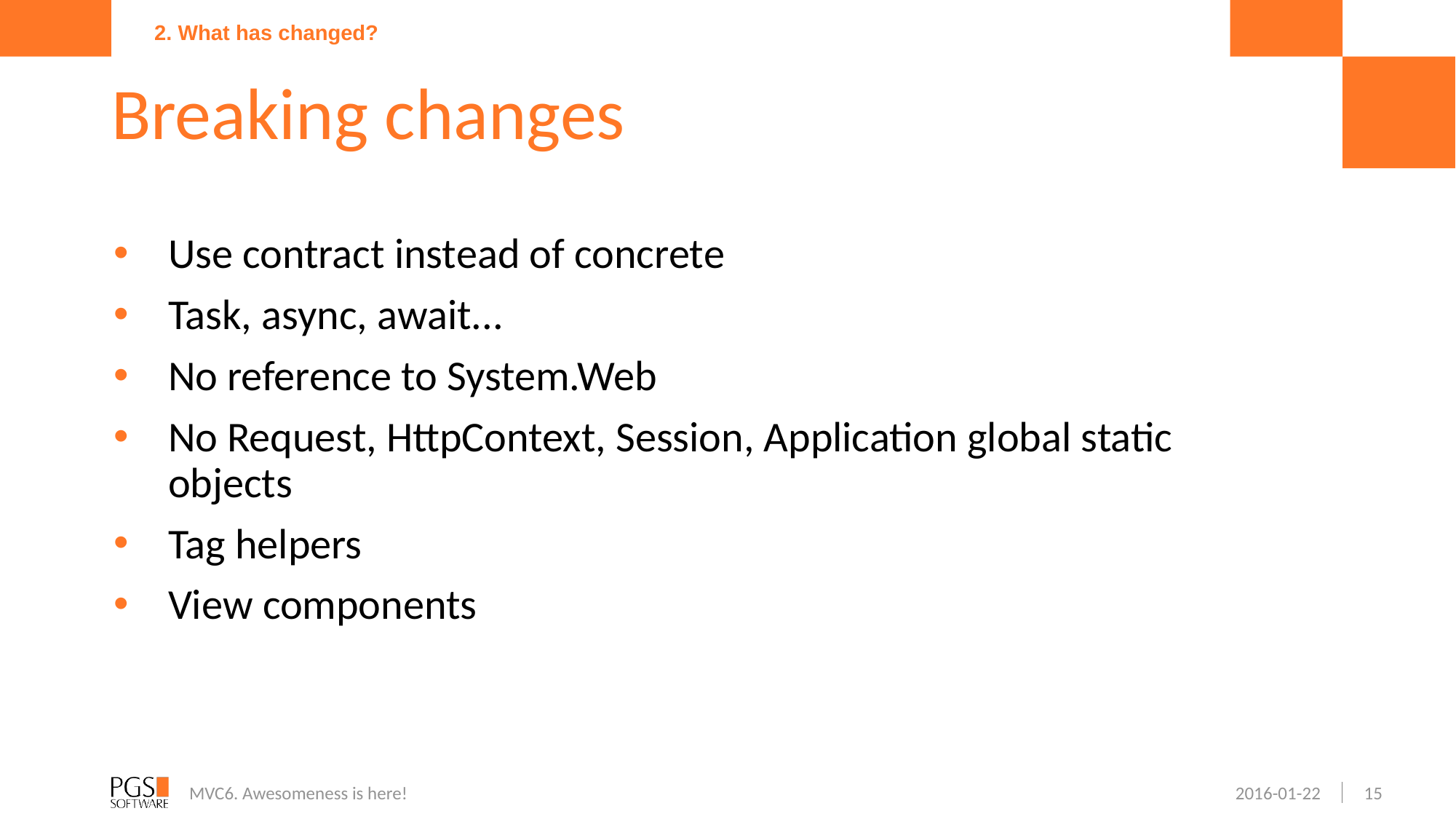

2. What has changed?
# Breaking changes
Use contract instead of concrete
Task, async, await...
No reference to System.Web
No Request, HttpContext, Session, Application global static objects
Tag helpers
View components
MVC6. Awesomeness is here!
2016-01-22
15